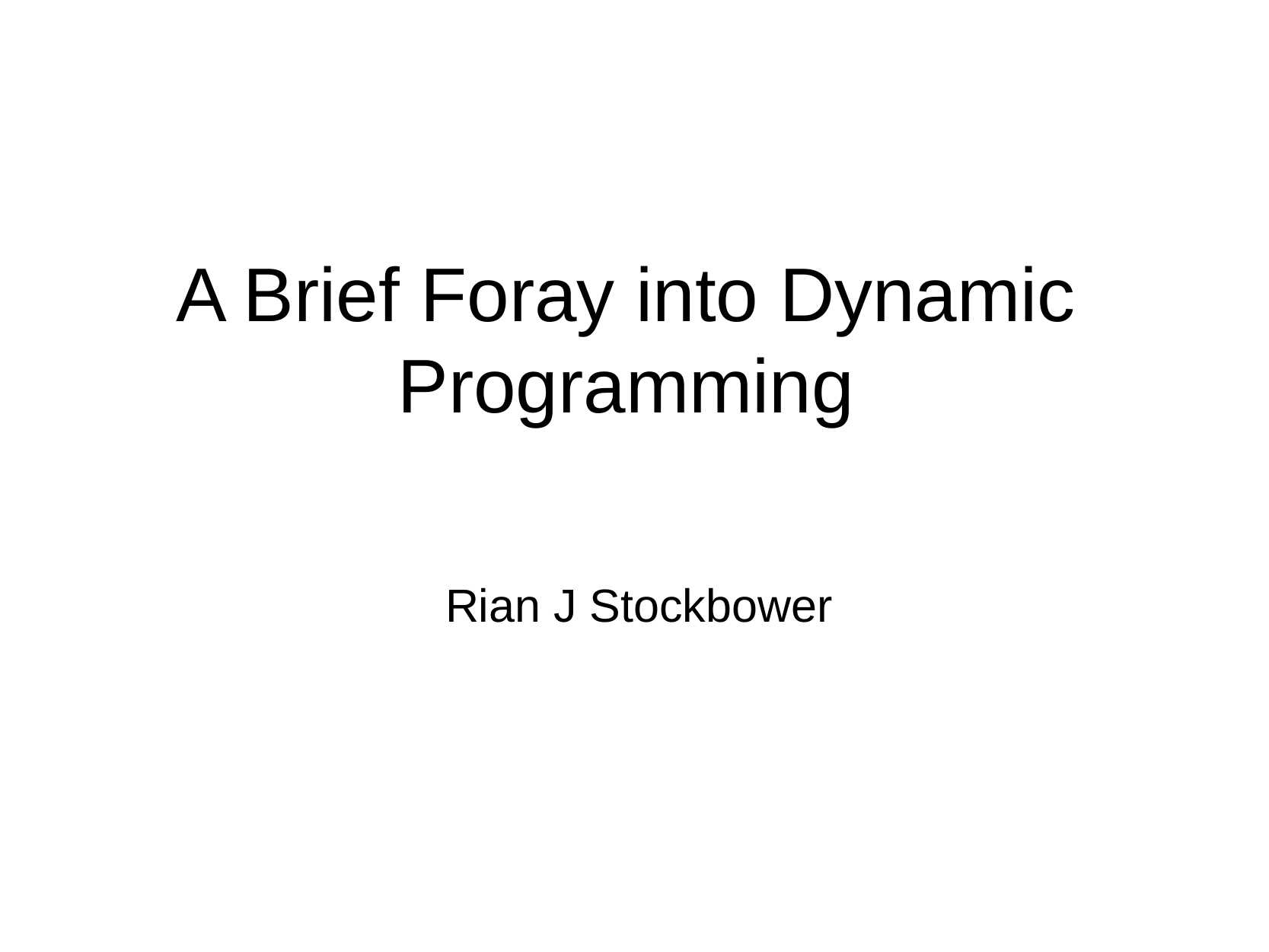

# A Brief Foray into Dynamic Programming

Rian J Stockbower